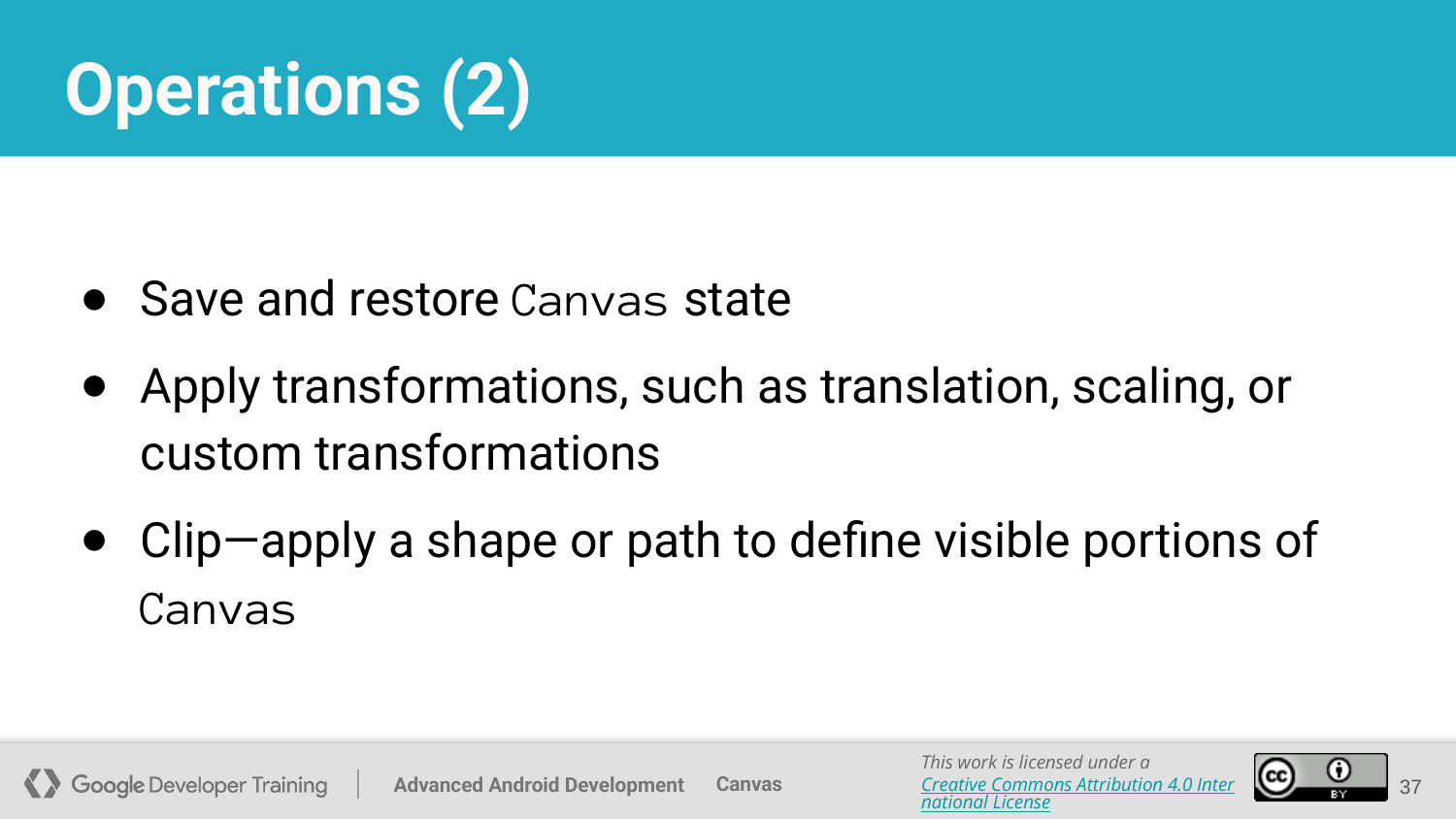

# Operations (2)

Save and restore Canvas state
Apply transformations, such as translation, scaling, or custom transformations
Clip—apply a shape or path to define visible portions of Canvas
37